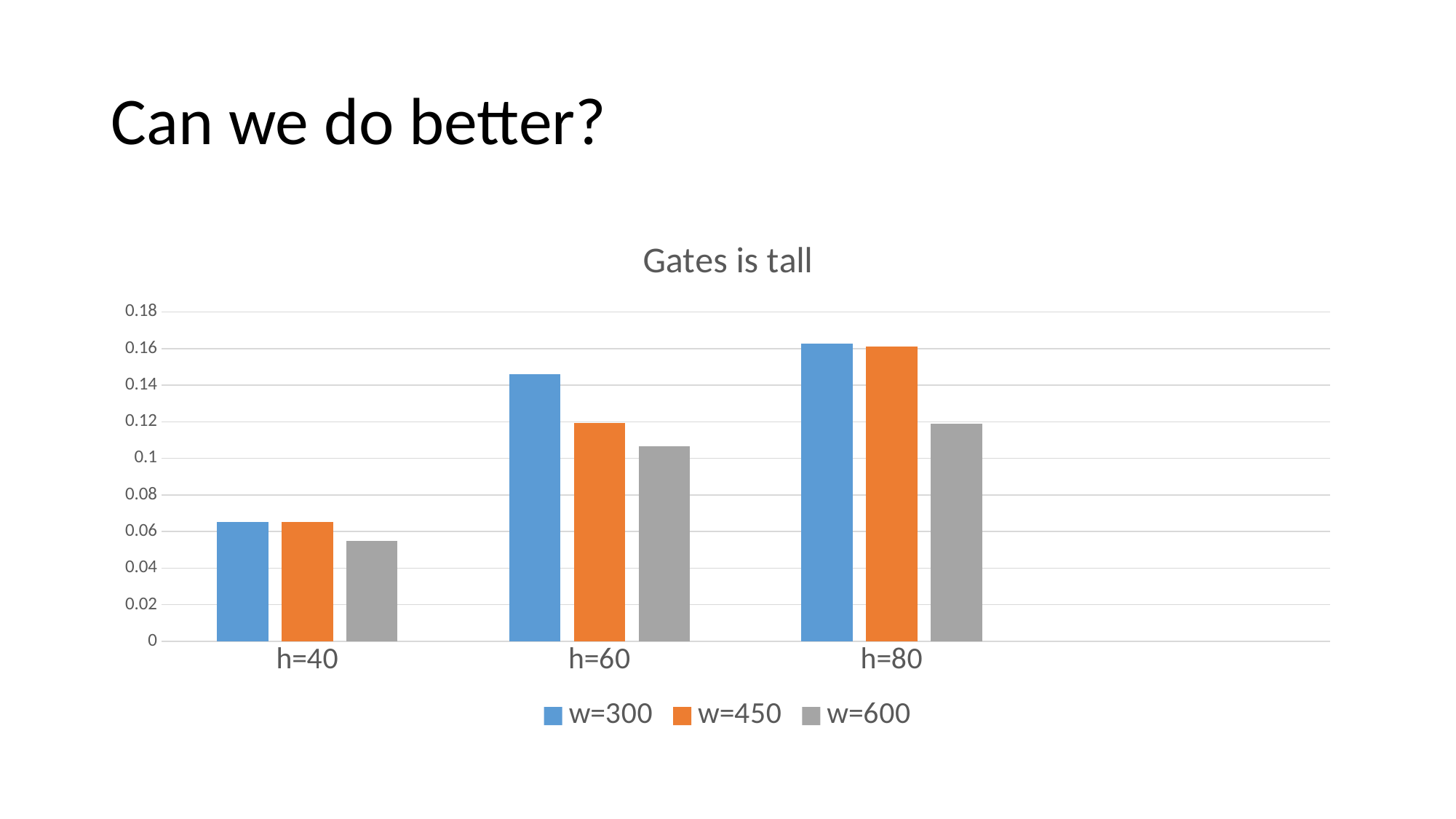

# Can we do better?

### Chart: Gates is tall

| Category | w=300 | w=450 | w=600 |
|---|---|---|---|
| h=40 | 0.0654262735323258 | 0.0652375620249845 | 0.0547447370353504 |
| h=60 | 0.145945886697835 | 0.119517938651815 | 0.106567220531226 |
| h=80 | 0.162680226231959 | 0.161048553219015 | 0.118831602075486 |